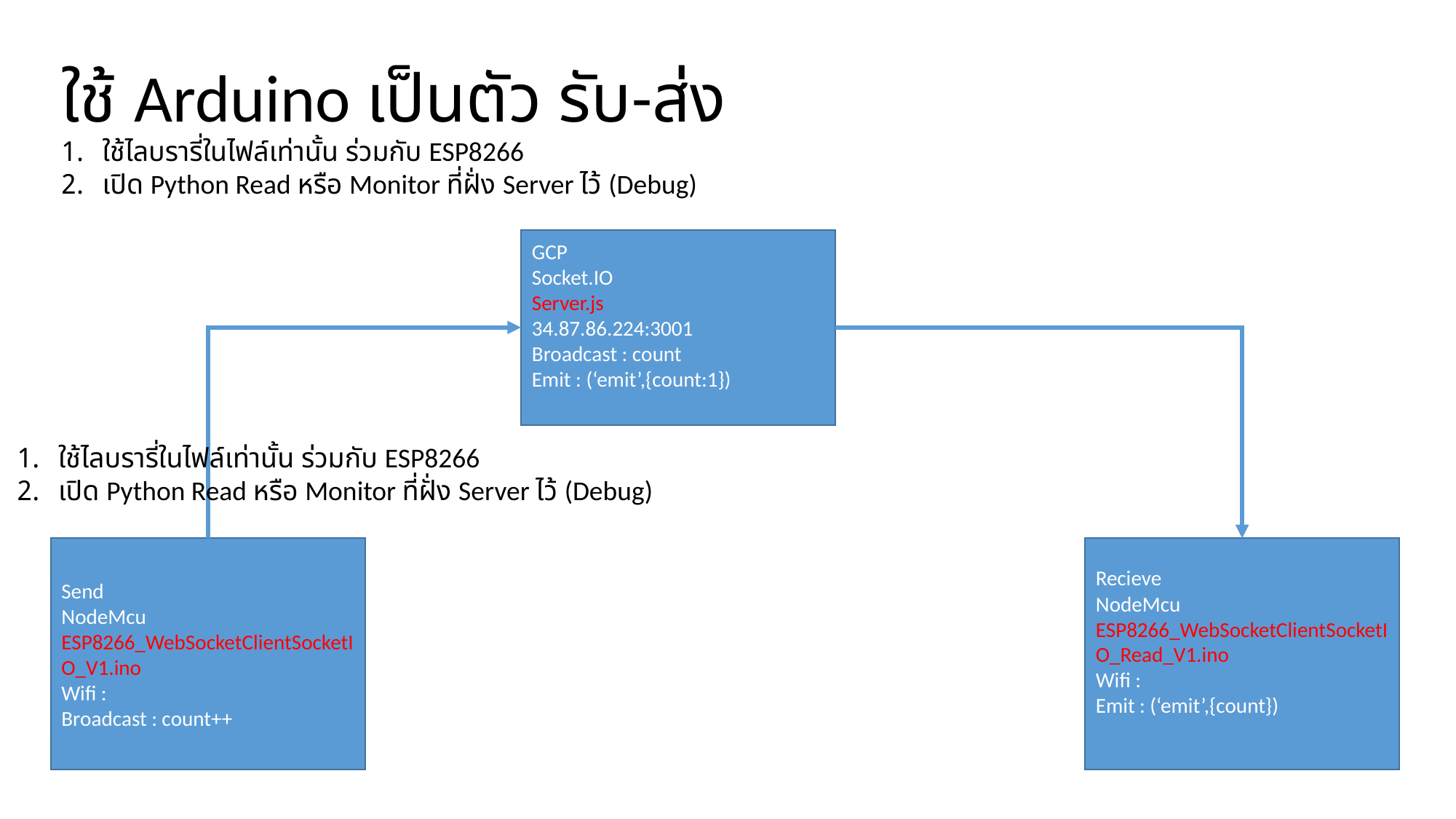

# ใช้ Arduino เป็นตัว รับ-ส่ง
ใช้ไลบรารี่ในไฟล์เท่านั้น ร่วมกับ ESP8266
เปิด Python Read หรือ Monitor ที่ฝั่ง Server ไว้ (Debug)
GCP
Socket.IO
Server.js
34.87.86.224:3001
Broadcast : count
Emit : (‘emit’,{count:1})

ใช้ไลบรารี่ในไฟล์เท่านั้น ร่วมกับ ESP8266
เปิด Python Read หรือ Monitor ที่ฝั่ง Server ไว้ (Debug)
Send
NodeMcu
ESP8266_WebSocketClientSocketIO_V1.ino
Wifi :
Broadcast : count++
Recieve
NodeMcu
ESP8266_WebSocketClientSocketIO_Read_V1.ino
Wifi :
Emit : (‘emit’,{count})